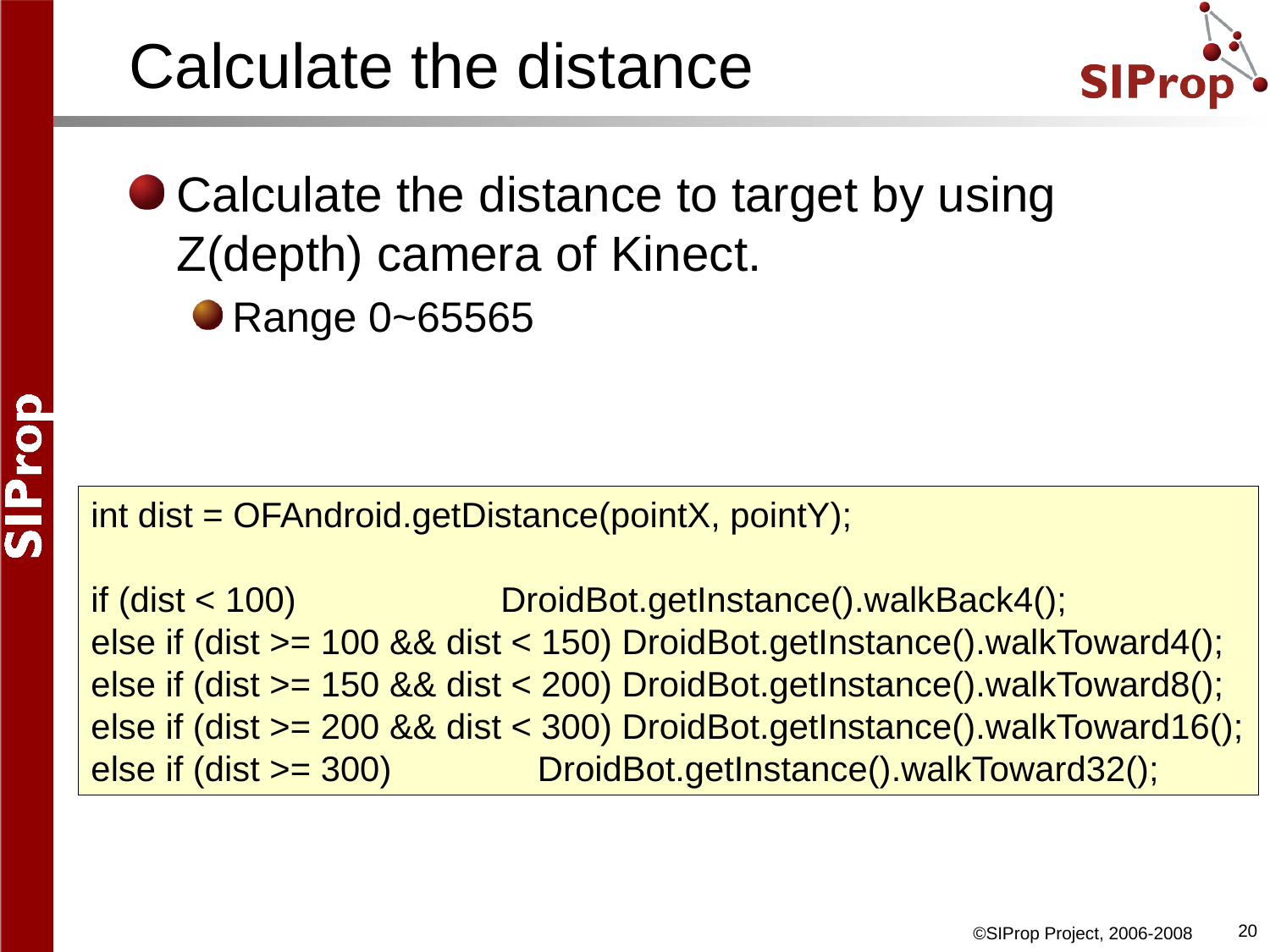

# Calculate the distance
Calculate the distance to target by using Z(depth) camera of Kinect.
Range 0~65565

int dist = OFAndroid.getDistance(pointX, pointY);

if (dist < 100)                     DroidBot.getInstance().walkBack4();
else if (dist >= 100 && dist < 150) DroidBot.getInstance().walkToward4();
else if (dist >= 150 && dist < 200) DroidBot.getInstance().walkToward8();
else if (dist >= 200 && dist < 300) DroidBot.getInstance().walkToward16();
else if (dist >= 300)               DroidBot.getInstance().walkToward32();